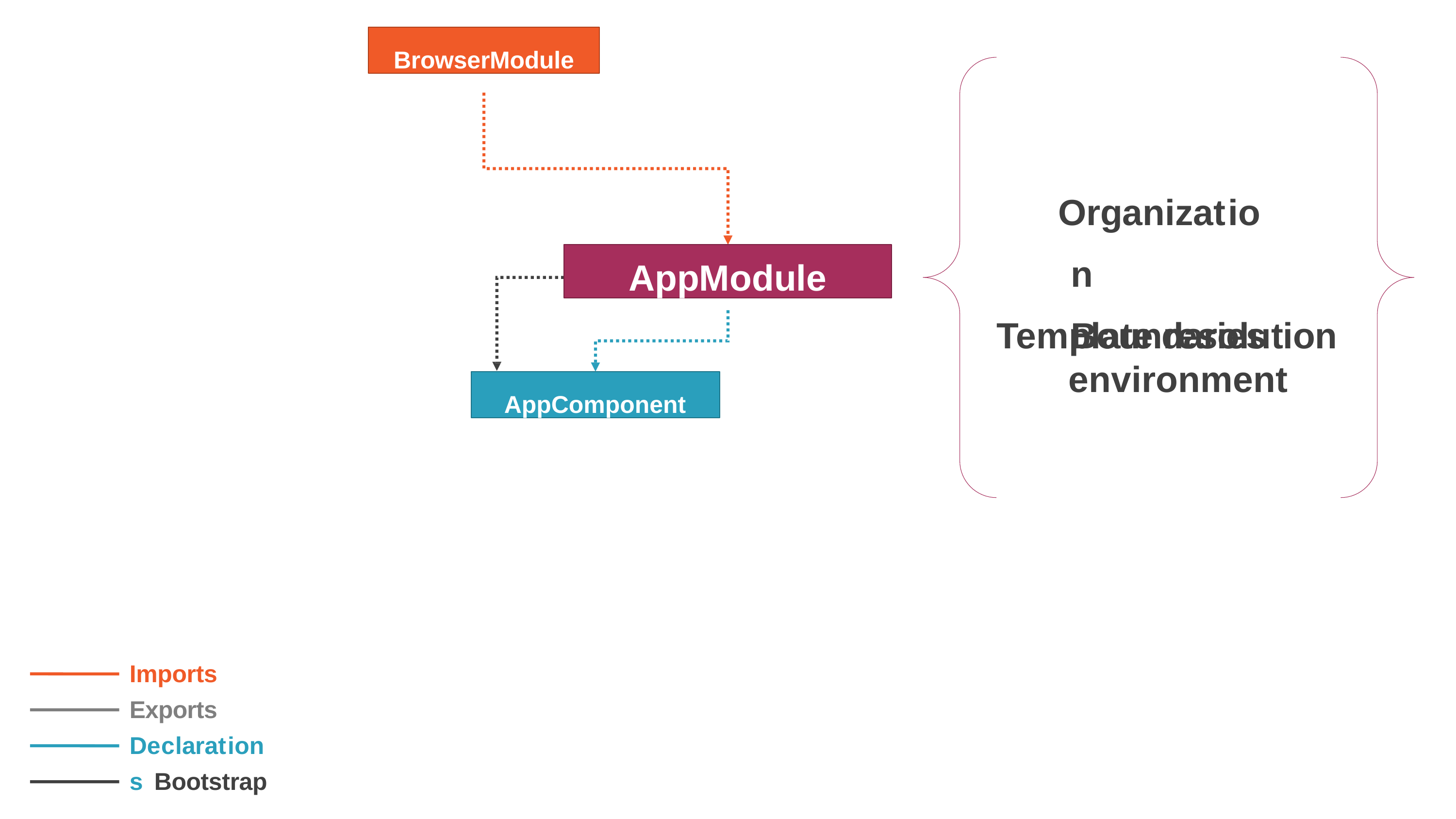

BrowserModule

# Organization  Boundaries
AppModule

Template resolution  environment
AppComponent
Imports  Exports  Declarations  Bootstrap

21